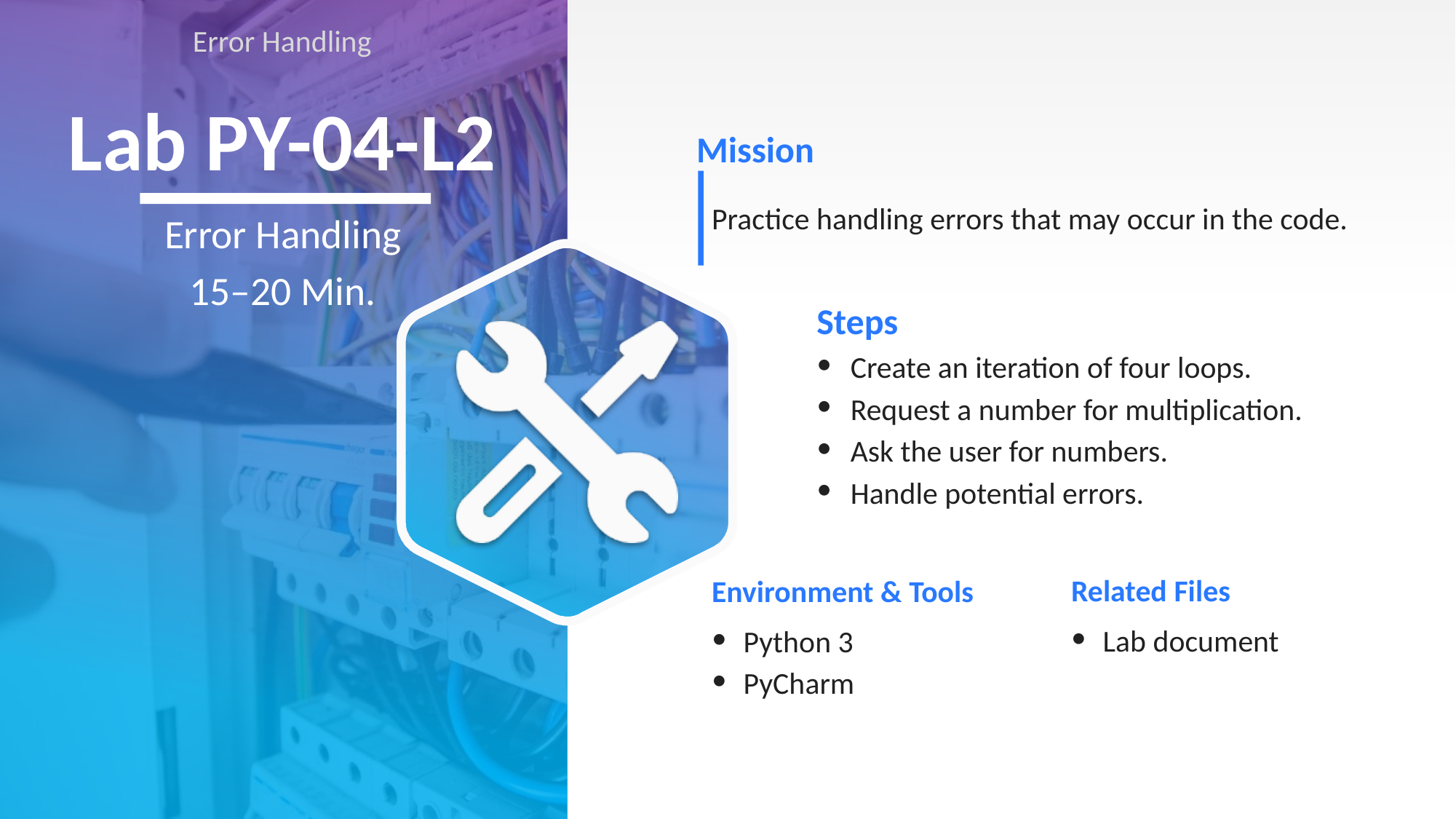

Error Handling
# Lab PY-04-L2
Practice handling errors that may occur in the code.
Error Handling
15–20 Min.
Create an iteration of four loops.
Request a number for multiplication.
Ask the user for numbers.
Handle potential errors.
Lab document
Python 3
PyCharm